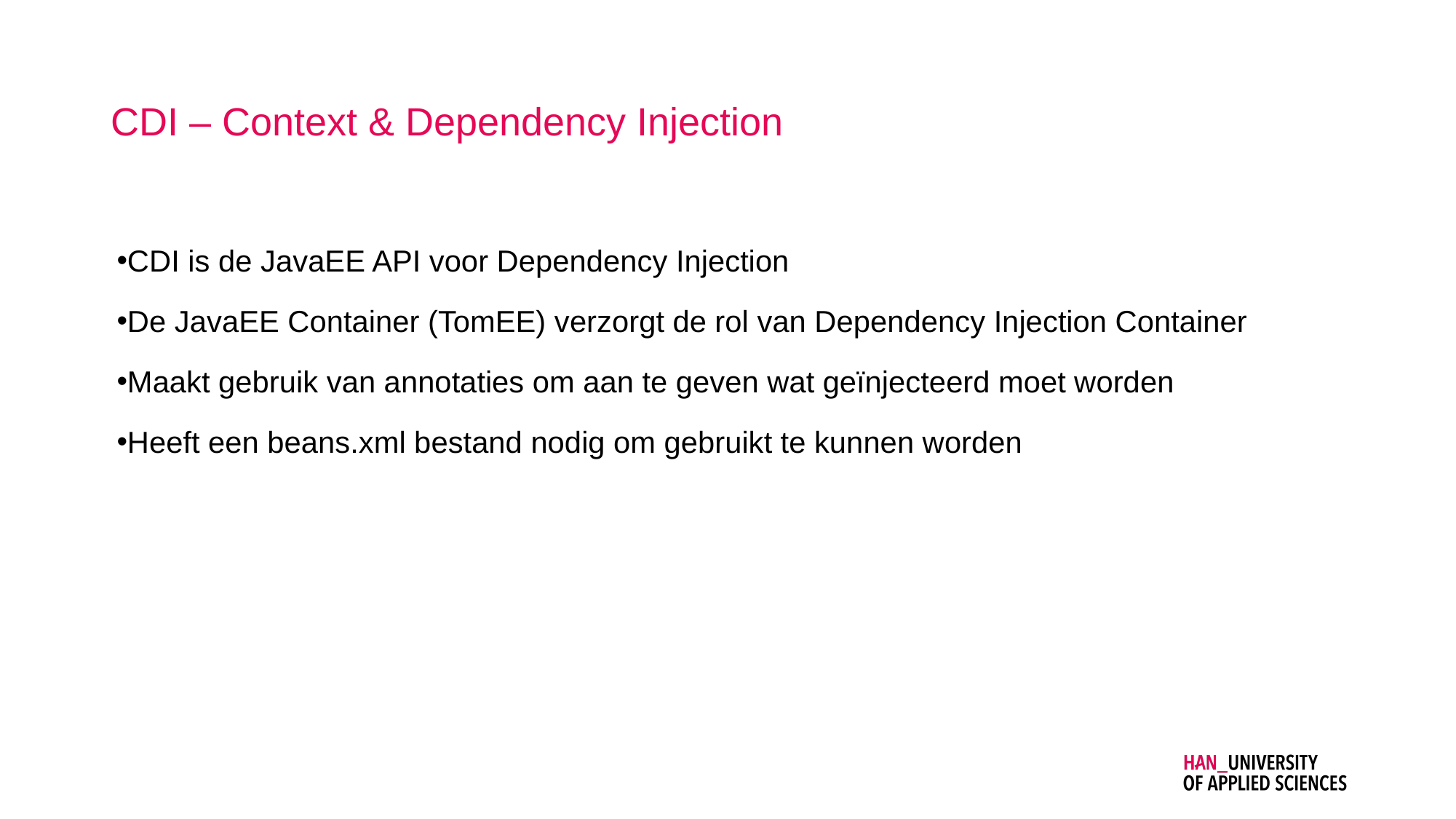

# CDI – Context & Dependency Injection
CDI is de JavaEE API voor Dependency Injection
De JavaEE Container (TomEE) verzorgt de rol van Dependency Injection Container
Maakt gebruik van annotaties om aan te geven wat geïnjecteerd moet worden
Heeft een beans.xml bestand nodig om gebruikt te kunnen worden